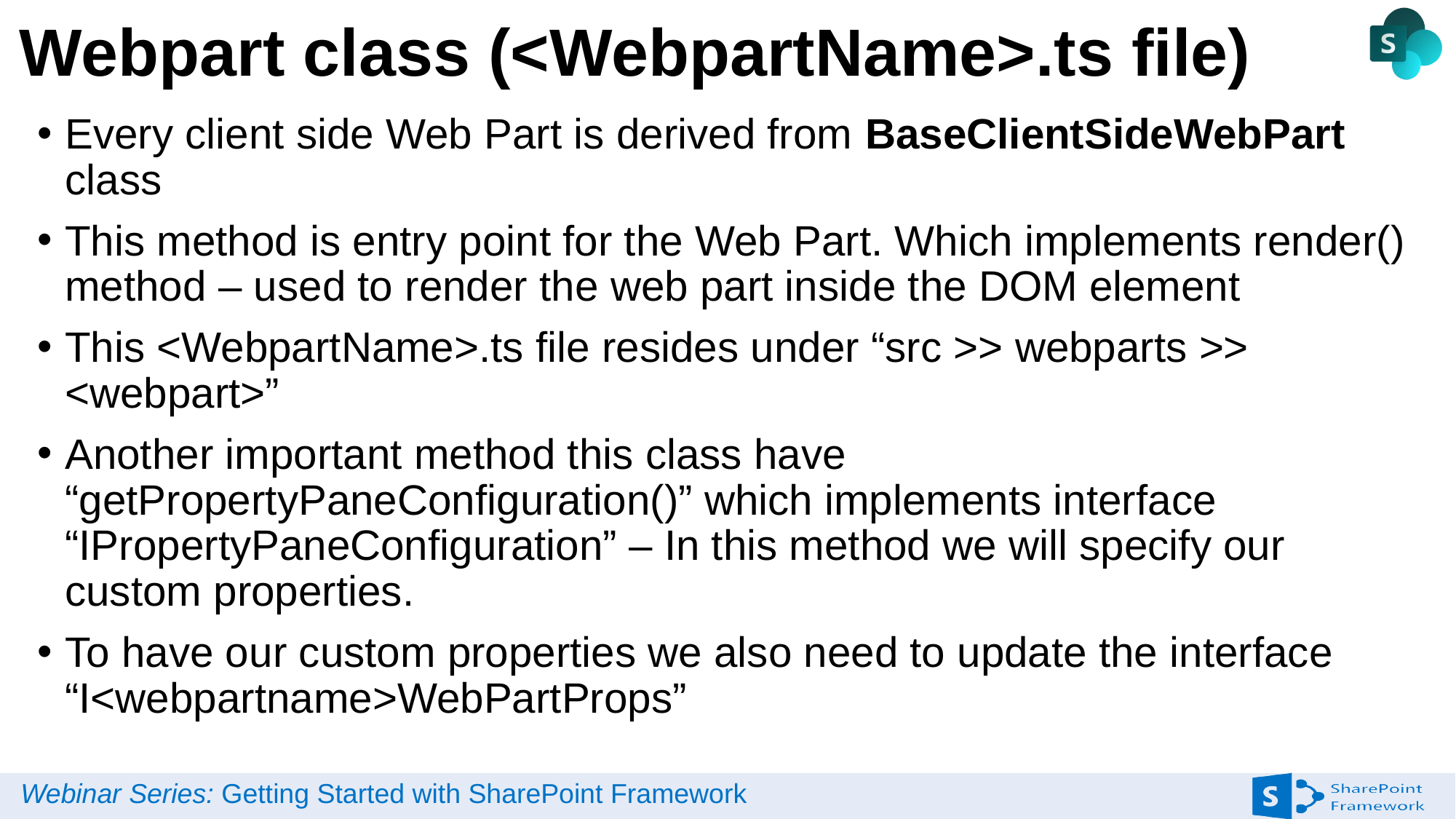

# Webpart class (<WebpartName>.ts file)
Every client side Web Part is derived from BaseClientSideWebPart class
This method is entry point for the Web Part. Which implements render() method – used to render the web part inside the DOM element
This <WebpartName>.ts file resides under “src >> webparts >> <webpart>”
Another important method this class have “getPropertyPaneConfiguration()” which implements interface “IPropertyPaneConfiguration” – In this method we will specify our custom properties.
To have our custom properties we also need to update the interface “I<webpartname>WebPartProps”